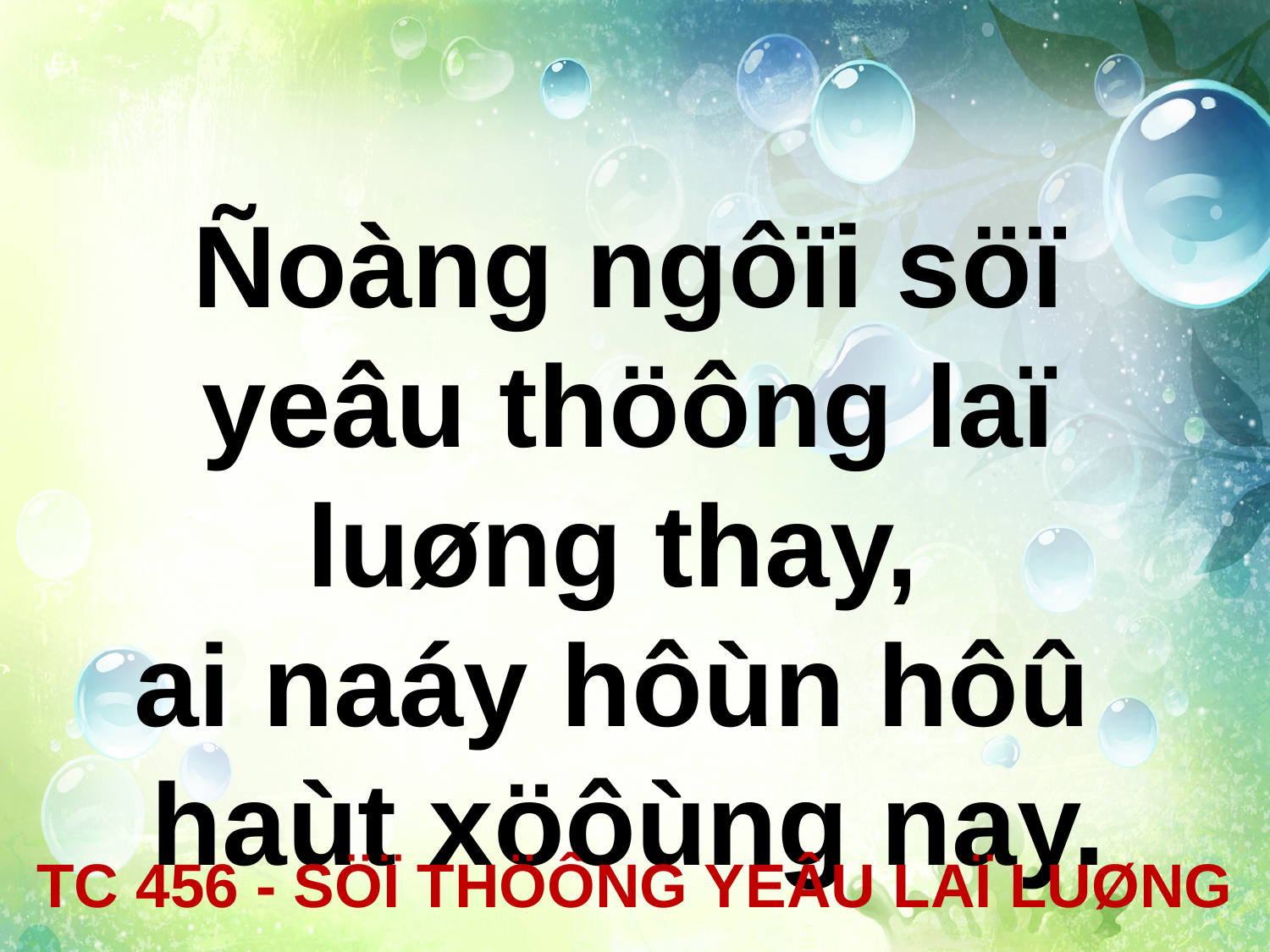

Ñoàng ngôïi söï yeâu thöông laï luøng thay,
ai naáy hôùn hôû
haùt xöôùng nay.
TC 456 - SÖÏ THÖÔNG YEÂU LAÏ LUØNG